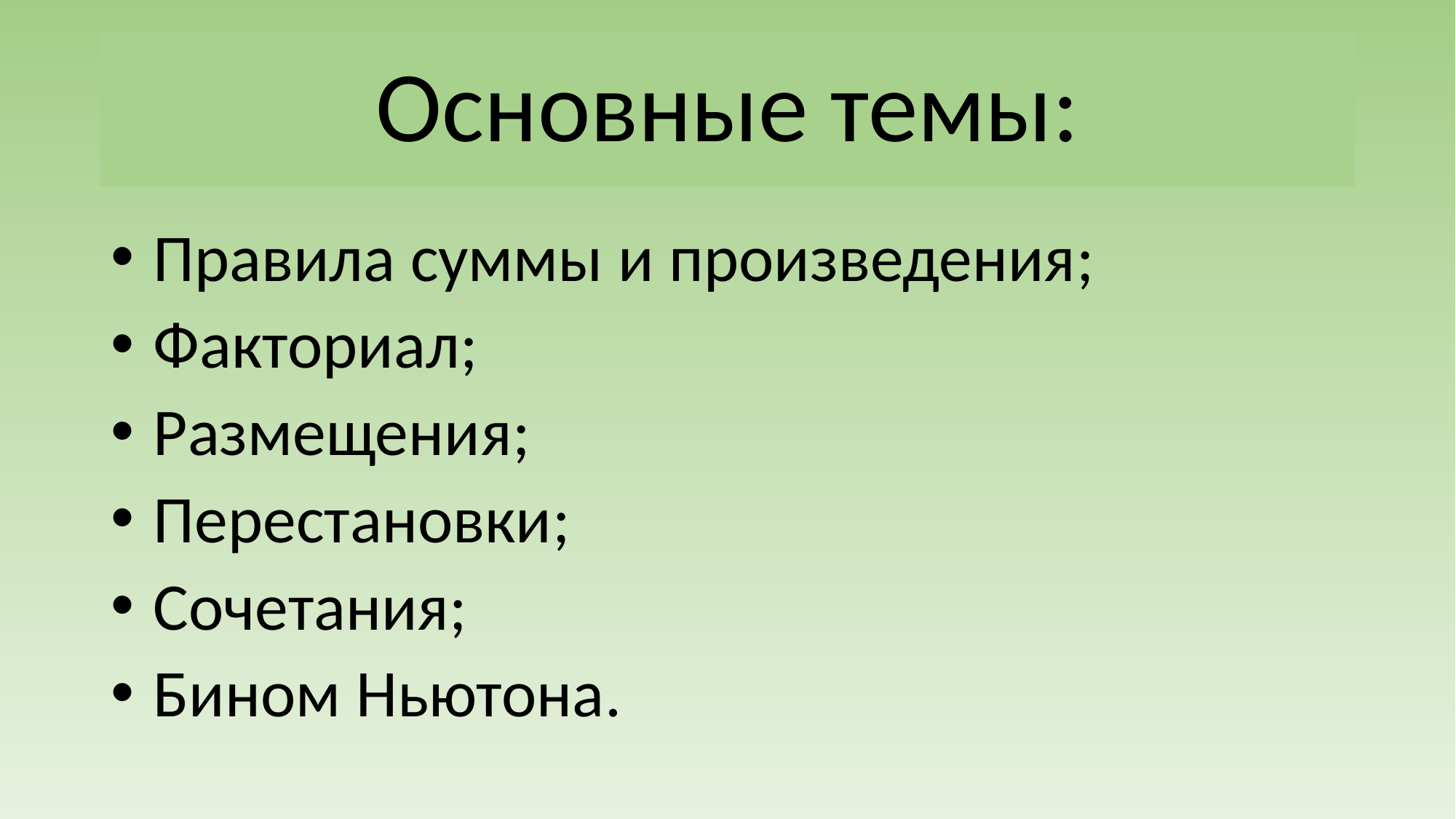

# Основные темы:
 Правила суммы и произведения;
 Факториал;
 Размещения;
 Перестановки;
 Сочетания;
 Бином Ньютона.